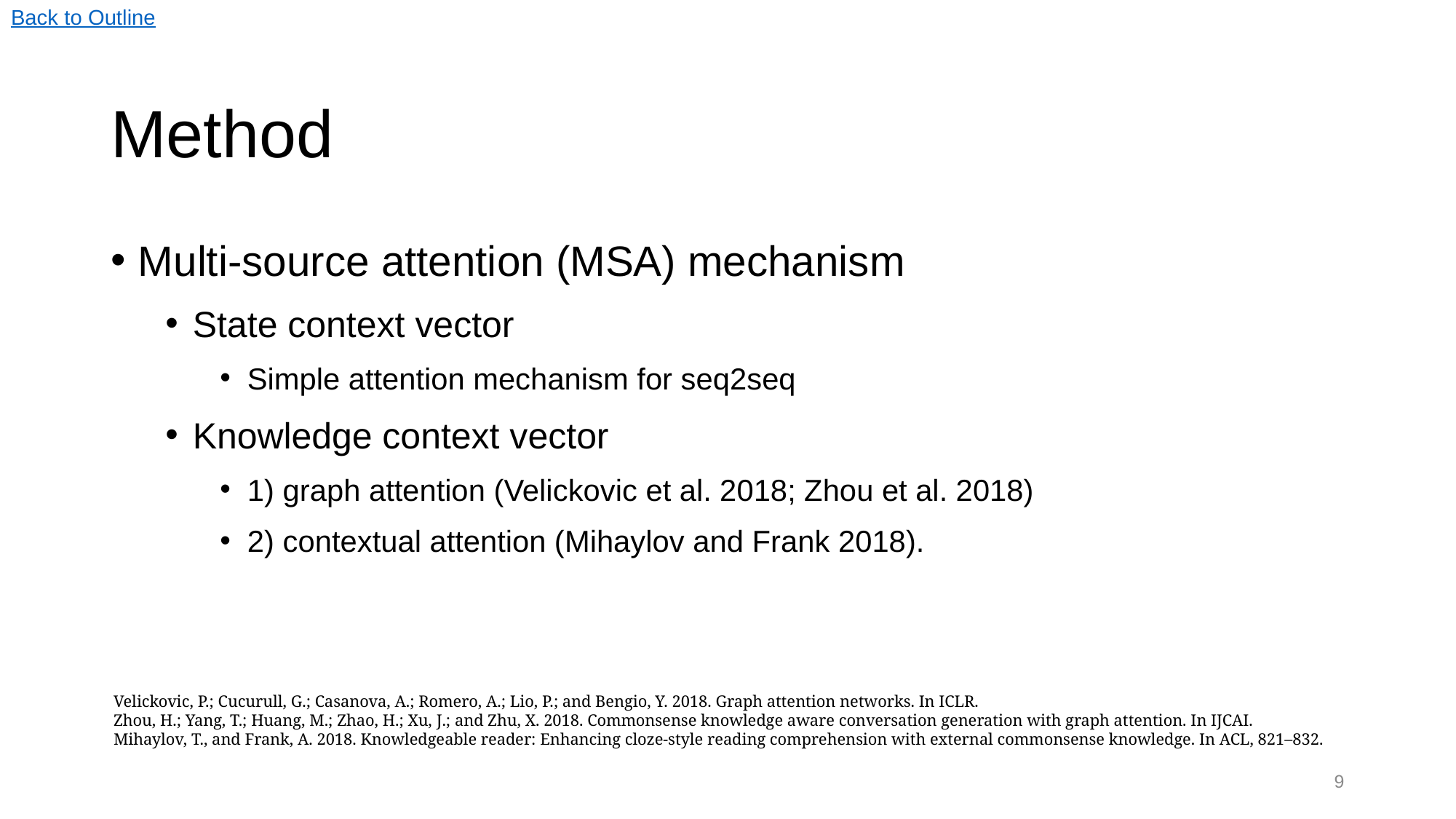

Back to Outline
# Method
Multi-source attention (MSA) mechanism
State context vector
Simple attention mechanism for seq2seq
Knowledge context vector
1) graph attention (Velickovic et al. 2018; Zhou et al. 2018)
2) contextual attention (Mihaylov and Frank 2018).

Velickovic, P.; Cucurull, G.; Casanova, A.; Romero, A.; Lio, P.; and Bengio, Y. 2018. Graph attention networks. In ICLR.
Zhou, H.; Yang, T.; Huang, M.; Zhao, H.; Xu, J.; and Zhu, X. 2018. Commonsense knowledge aware conversation generation with graph attention. In IJCAI.
Mihaylov, T., and Frank, A. 2018. Knowledgeable reader: Enhancing cloze-style reading comprehension with external commonsense knowledge. In ACL, 821–832.
9